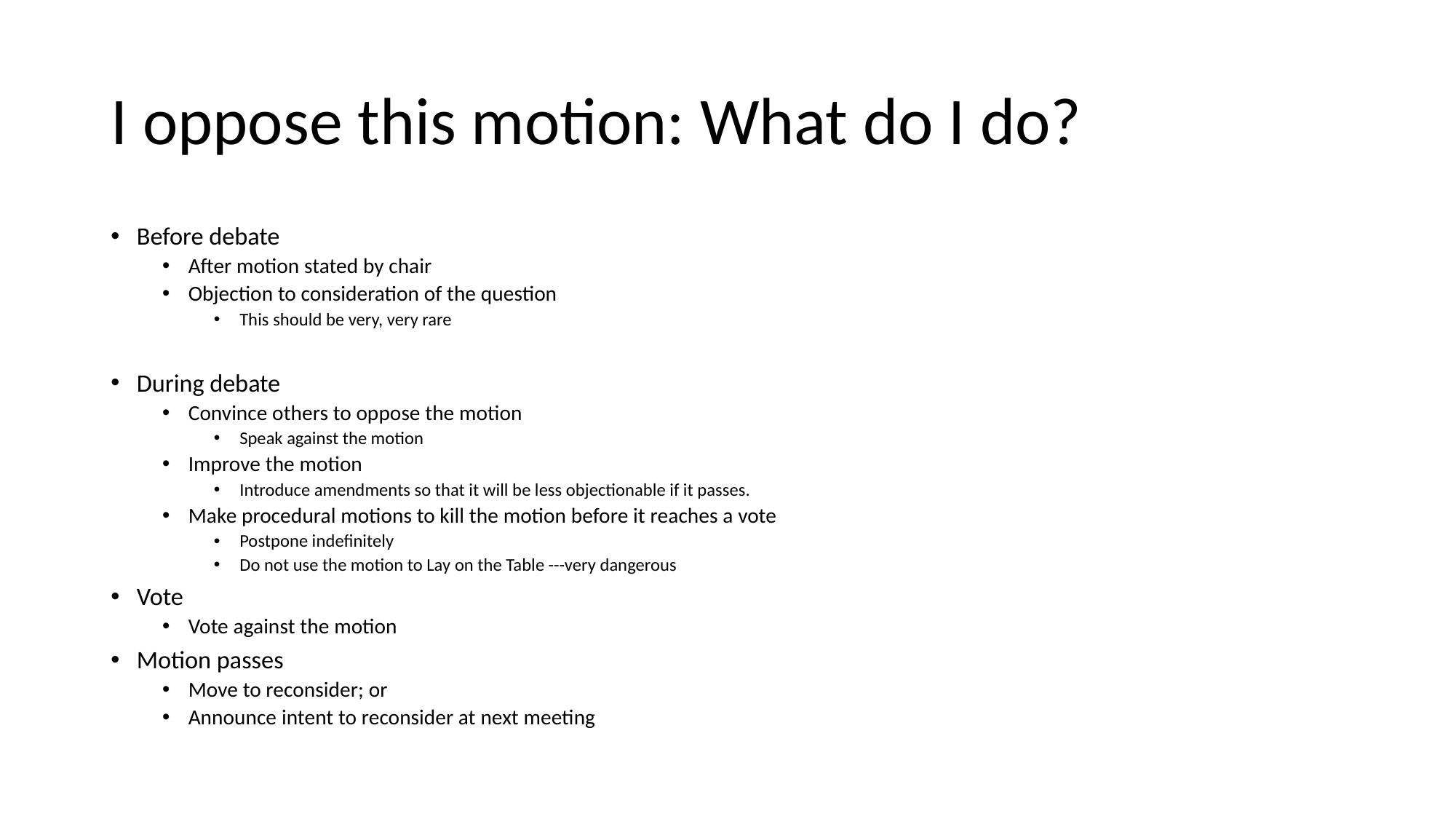

# I oppose this motion: What do I do?
Before debate
After motion stated by chair
Objection to consideration of the question
This should be very, very rare

During debate
Convince others to oppose the motion
Speak against the motion
Improve the motion
Introduce amendments so that it will be less objectionable if it passes.
Make procedural motions to kill the motion before it reaches a vote
Postpone indefinitely
Do not use the motion to Lay on the Table ---very dangerous
Vote
Vote against the motion
Motion passes
Move to reconsider; or
Announce intent to reconsider at next meeting